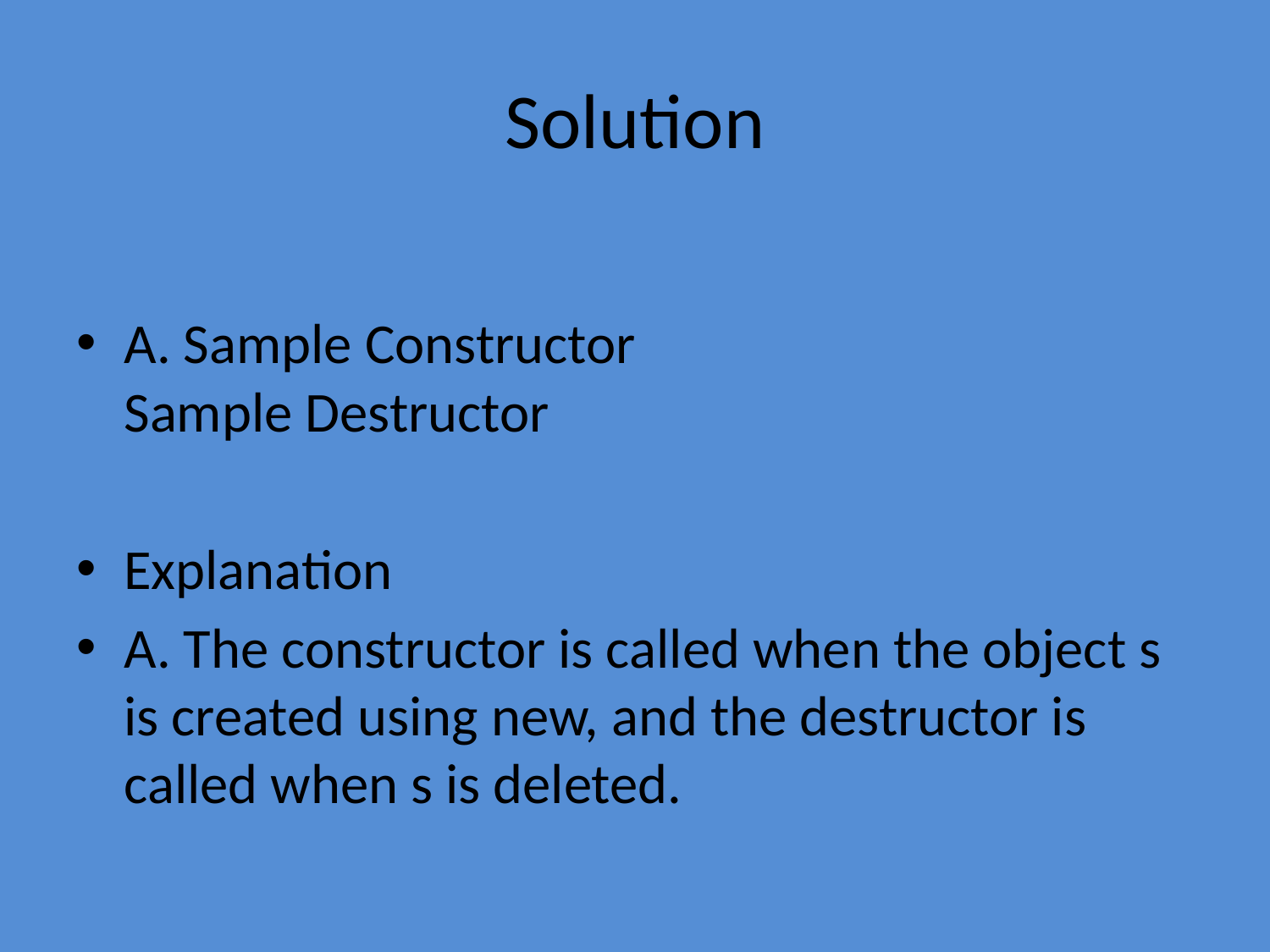

# Solution

A. Sample Constructor
Sample Destructor

Explanation
A. The constructor is called when the object s is created using new, and the destructor is called when s is deleted.